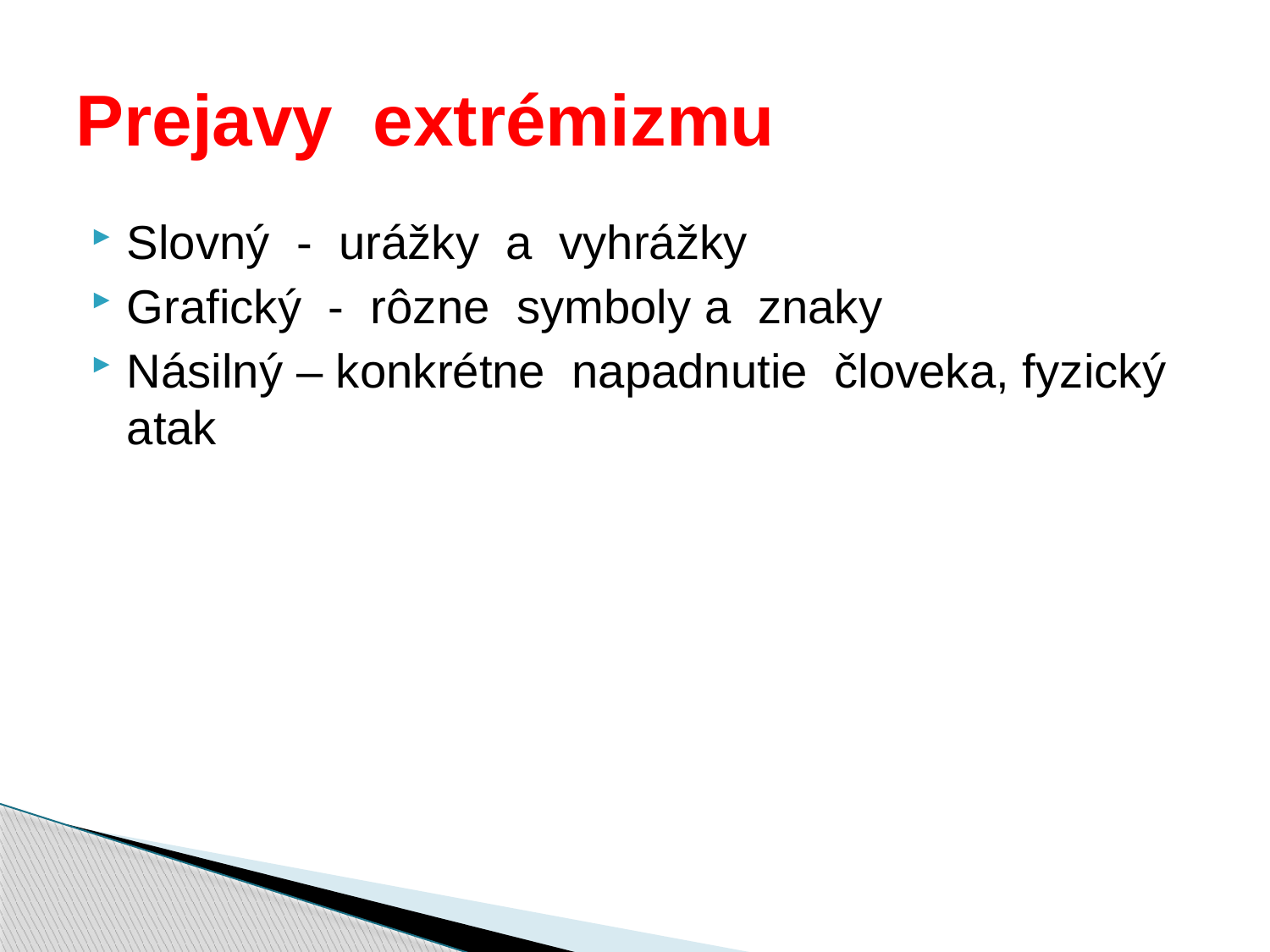

# Prejavy  extrémizmu
Slovný  -  urážky  a  vyhrážky
Grafický  -  rôzne  symboly a  znaky
Násilný – konkrétne  napadnutie  človeka, fyzický  atak